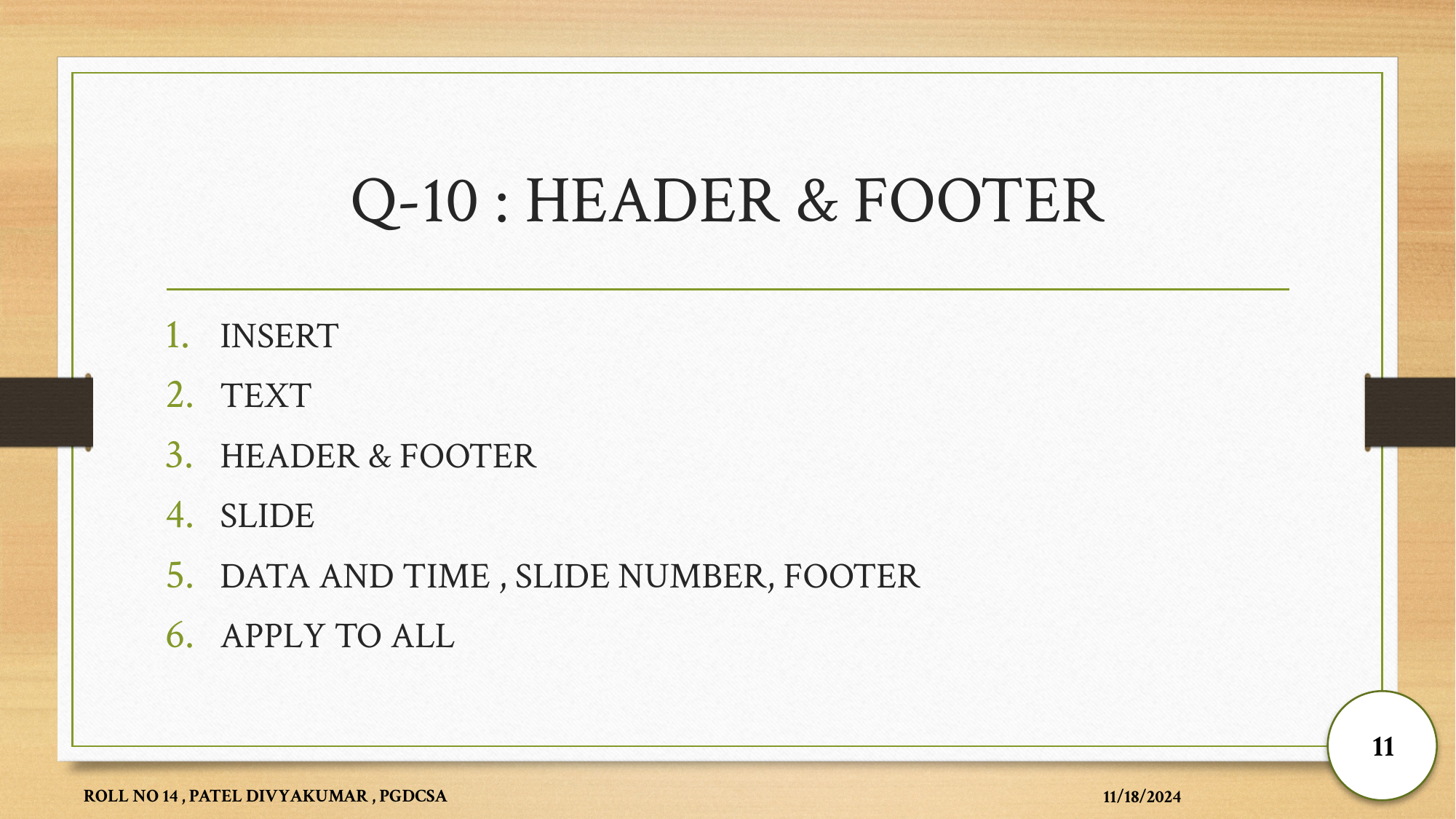

# Q-10 : HEADER & FOOTER
INSERT
TEXT
HEADER & FOOTER
SLIDE
DATA AND TIME , SLIDE NUMBER, FOOTER
APPLY TO ALL
11
ROLL NO 14 , PATEL DIVYAKUMAR , PGDCSA
11/18/2024